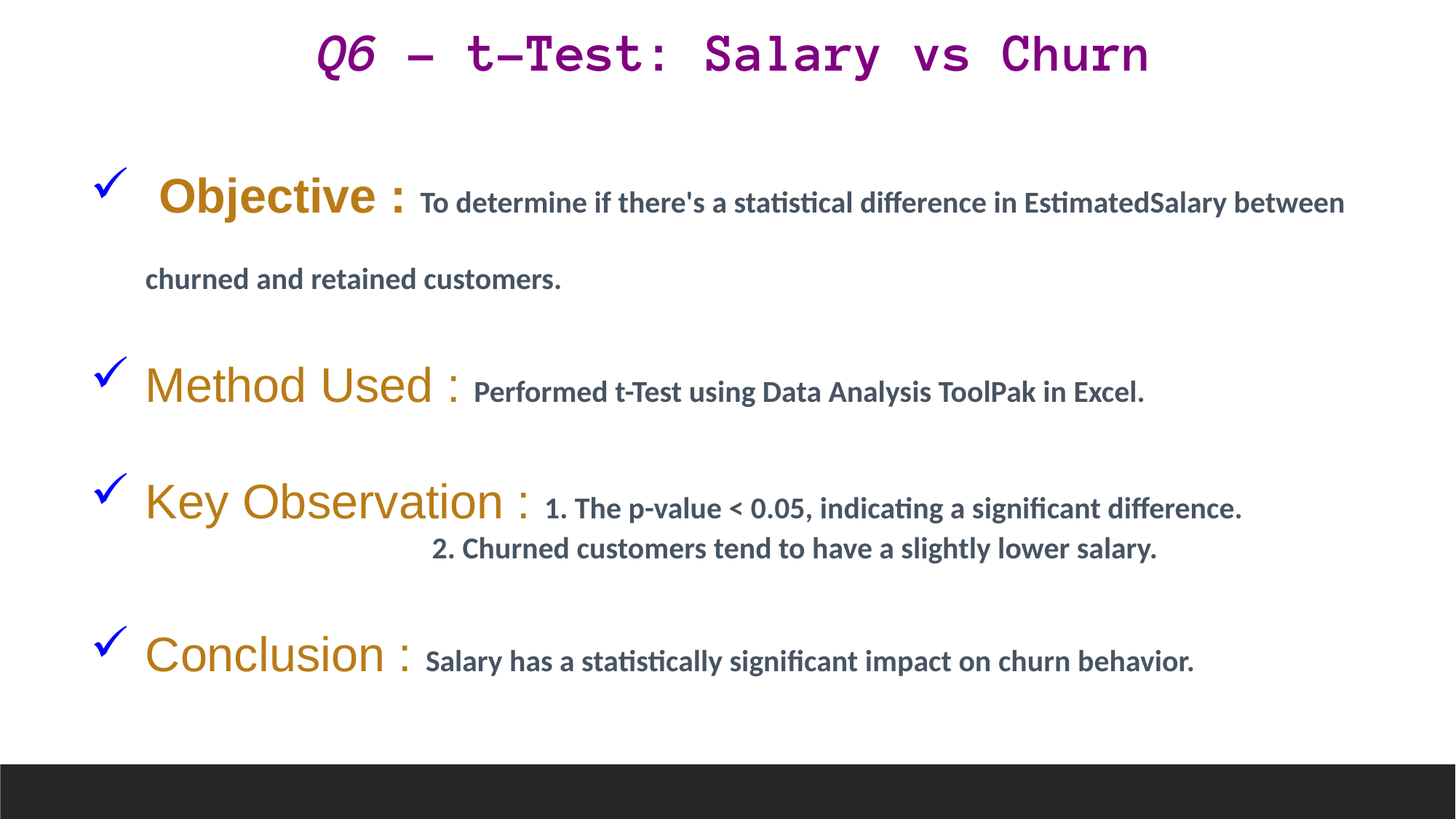

Q6 - t-Test: Salary vs Churn
 Objective : To determine if there's a statistical difference in EstimatedSalary between churned and retained customers.
Method Used : Performed t-Test using Data Analysis ToolPak in Excel.
Key Observation : 1. The p-value < 0.05, indicating a significant difference.
		          	  2. Churned customers tend to have a slightly lower salary.
Conclusion : Salary has a statistically significant impact on churn behavior.